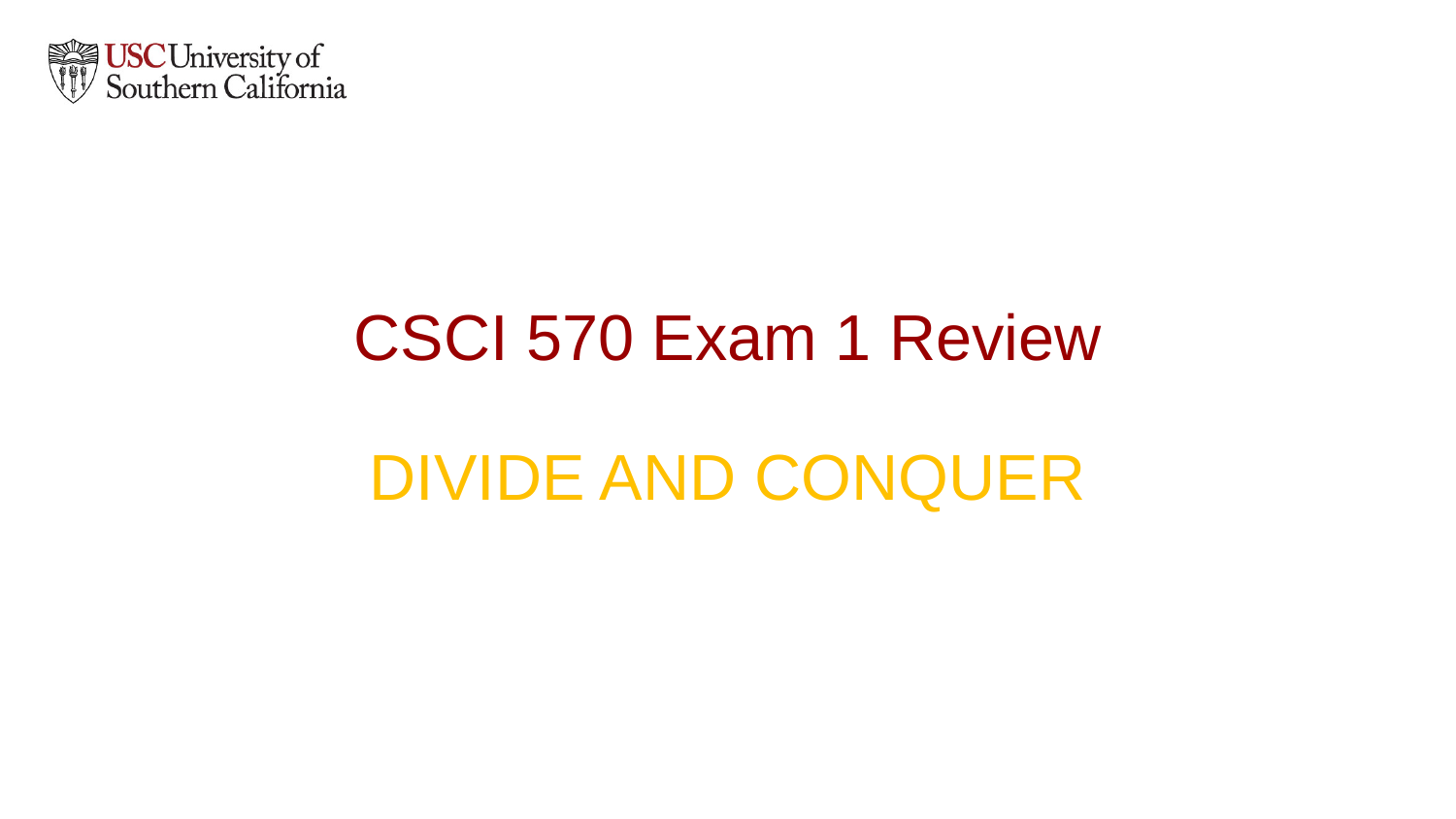

# CSCI 570 Exam 1 Review

DIVIDE AND CONQUER